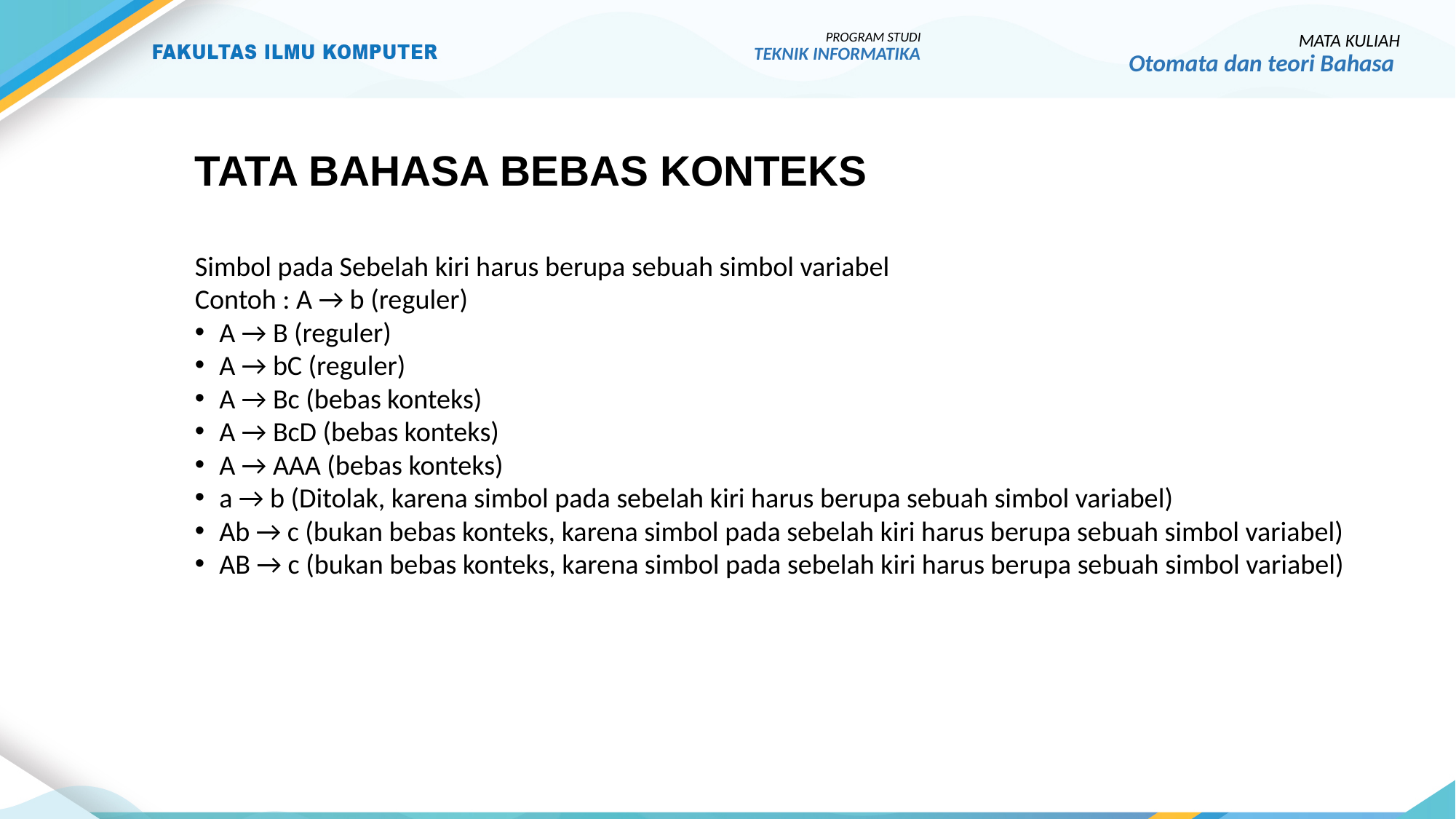

PROGRAM STUDI
TEKNIK INFORMATIKA
MATA KULIAH
Otomata dan teori Bahasa
# TATA BAHASA BEBAS KONTEKS
Simbol pada Sebelah kiri harus berupa sebuah simbol variabel
Contoh : A → b (reguler)
A → B (reguler)
A → bC (reguler)
A → Bc (bebas konteks)
A → BcD (bebas konteks)
A → AAA (bebas konteks)
a → b (Ditolak, karena simbol pada sebelah kiri harus berupa sebuah simbol variabel)
Ab → c (bukan bebas konteks, karena simbol pada sebelah kiri harus berupa sebuah simbol variabel)
AB → c (bukan bebas konteks, karena simbol pada sebelah kiri harus berupa sebuah simbol variabel)